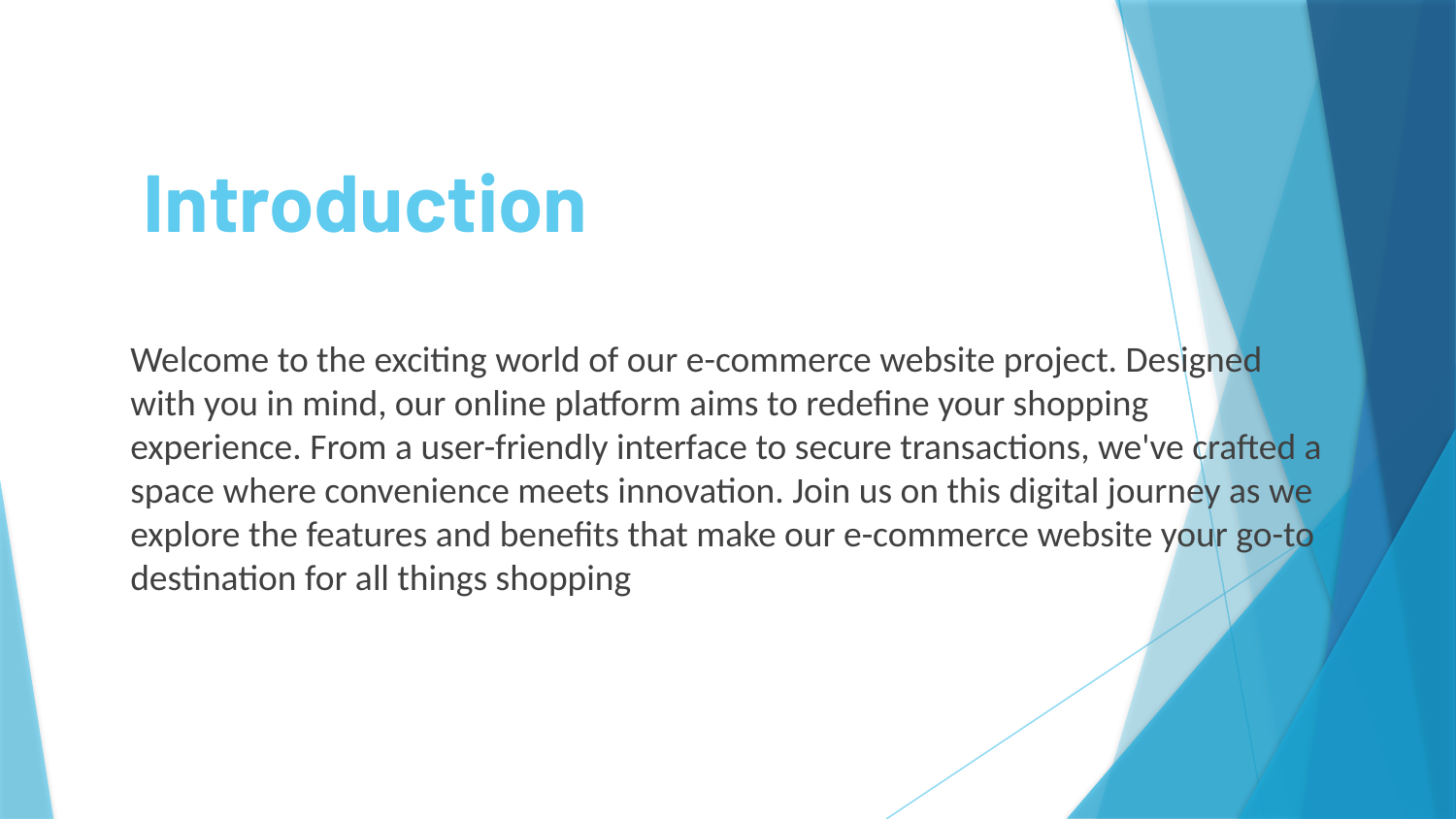

# Introduction

Welcome to the exciting world of our e-commerce website project. Designed with you in mind, our online platform aims to redefine your shopping experience. From a user-friendly interface to secure transactions, we've crafted a space where convenience meets innovation. Join us on this digital journey as we explore the features and benefits that make our e-commerce website your go-to destination for all things shopping